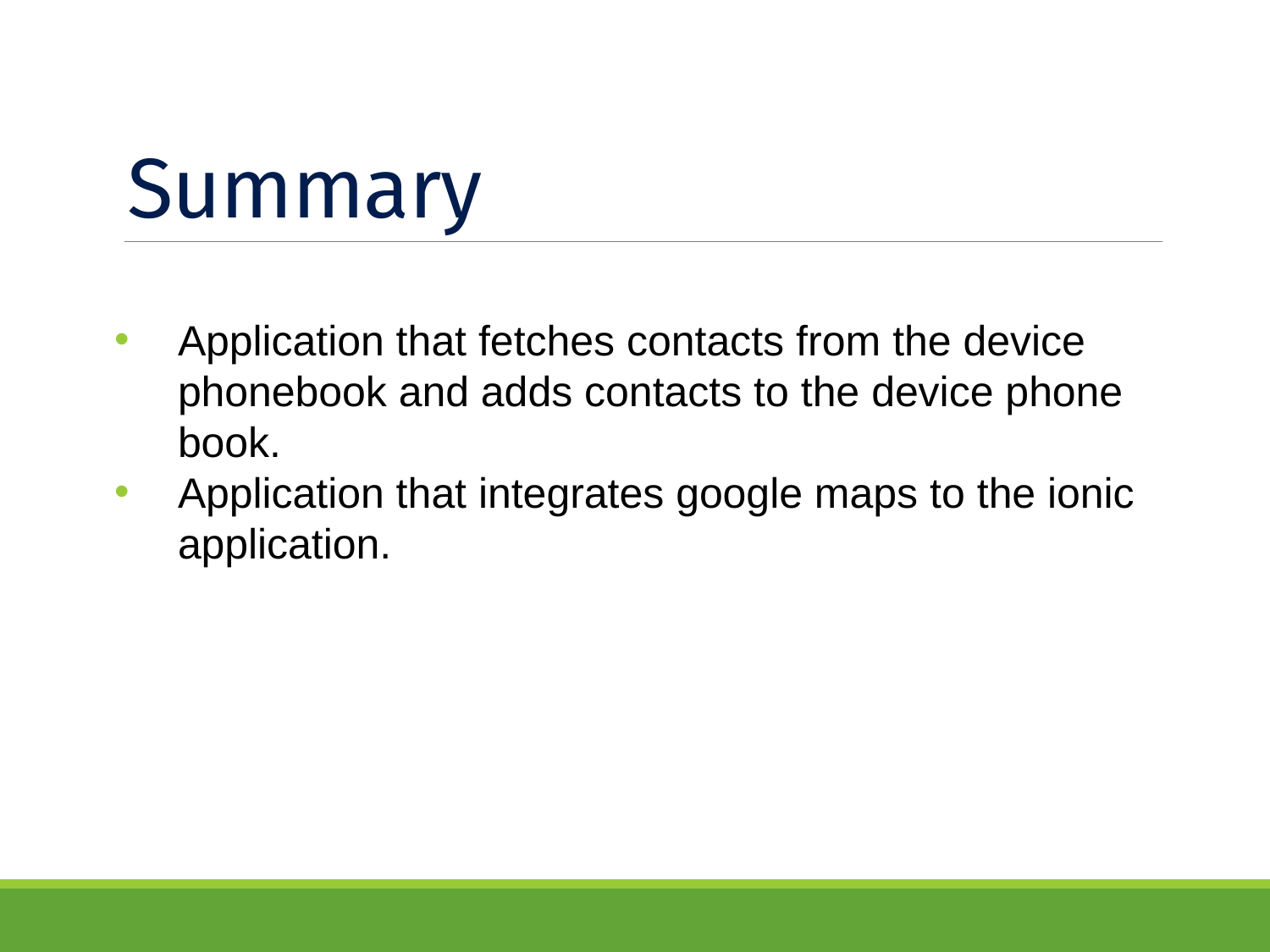

# Summary

Application that fetches contacts from the device phonebook and adds contacts to the device phone book.
Application that integrates google maps to the ionic application.